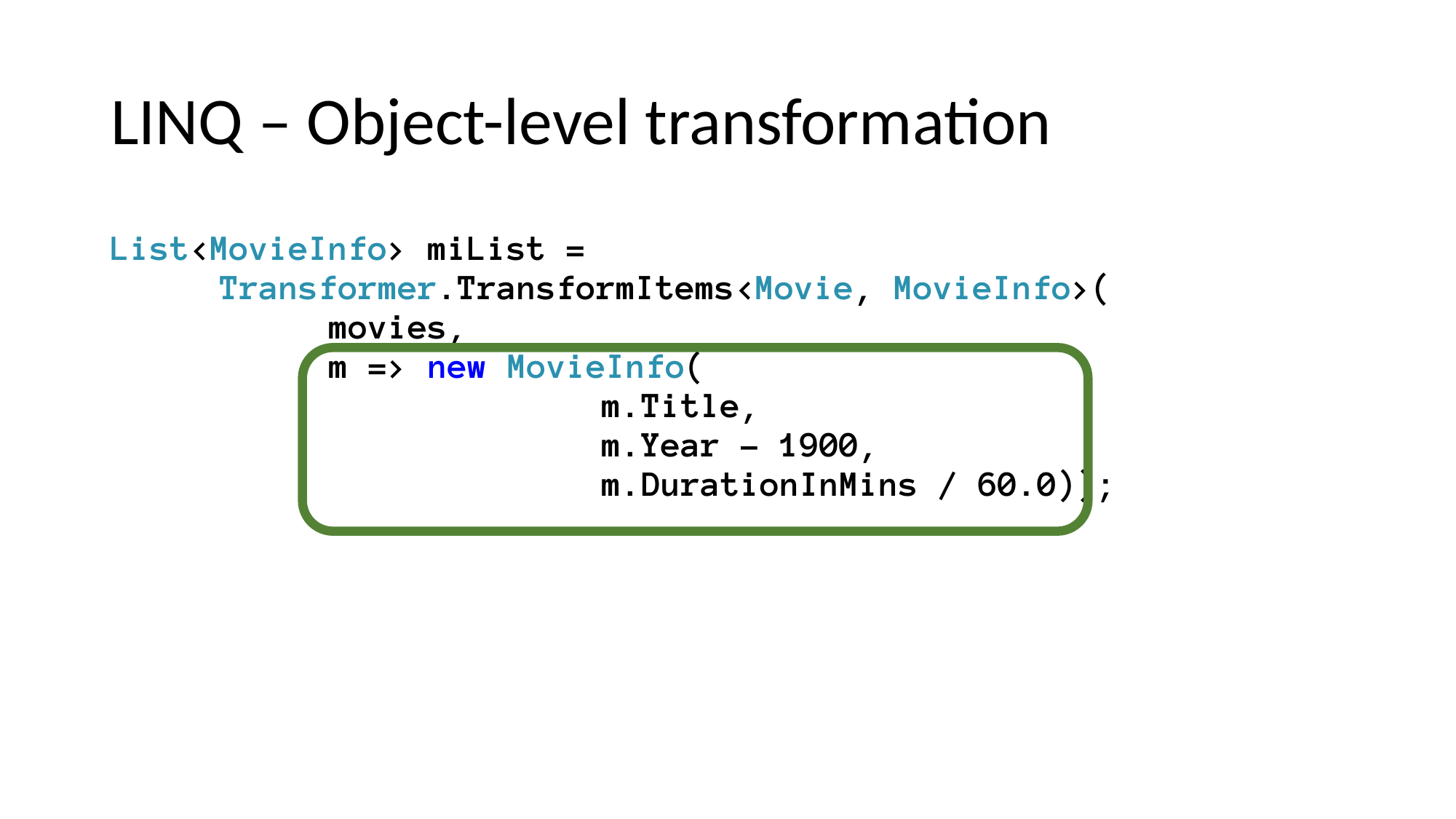

# LINQ – Object-level transformation
List<MovieInfo> miList =
	Transformer.TransformItems<Movie, MovieInfo>(
		movies,
		m => new MovieInfo(
				m.Title,
				m.Year - 1900,
				m.DurationInMins / 60.0));